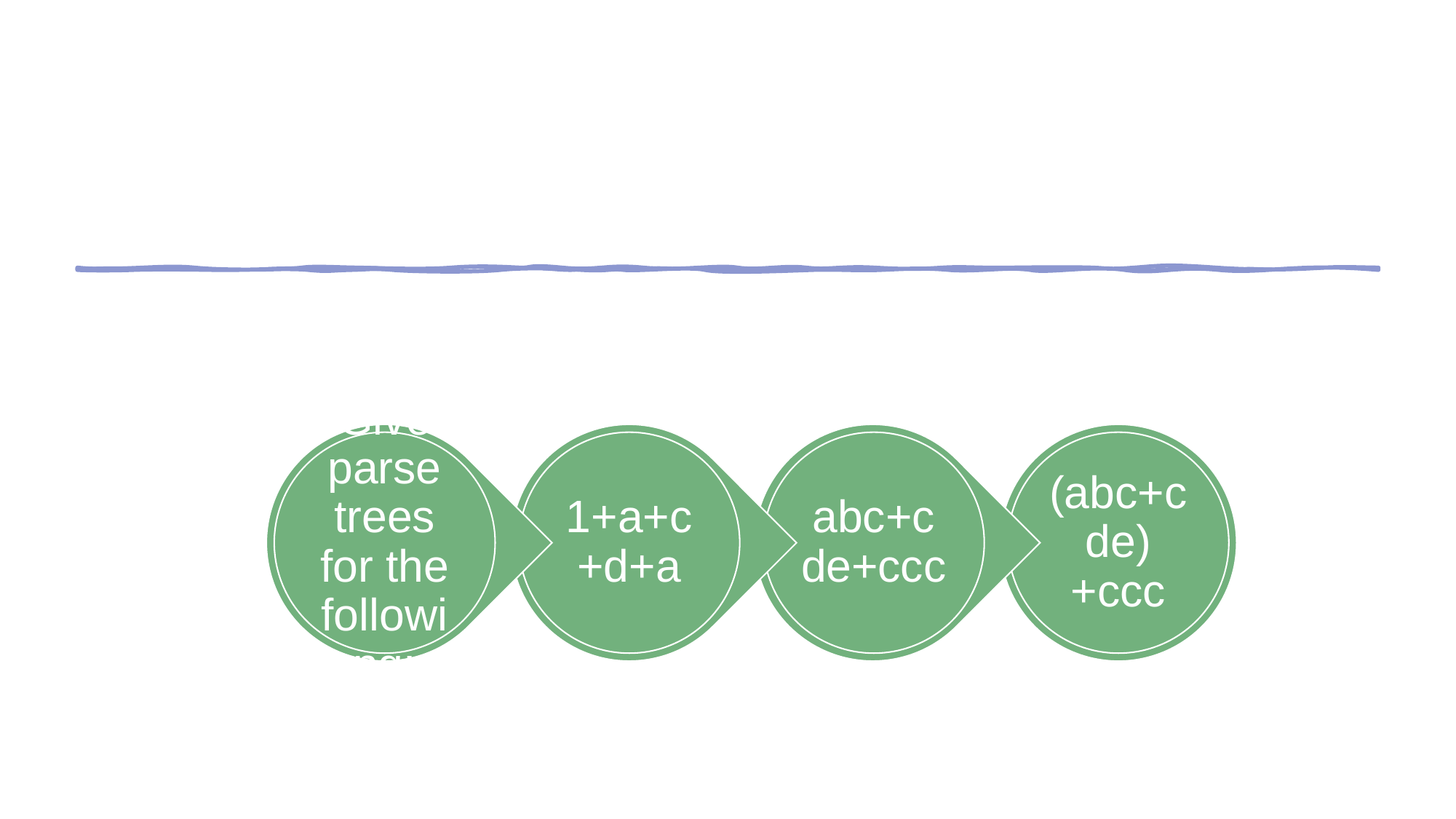

(abc+cde)+ccc
abc+cde+ccc
1+a+c+d+a
Give parse trees for the following: